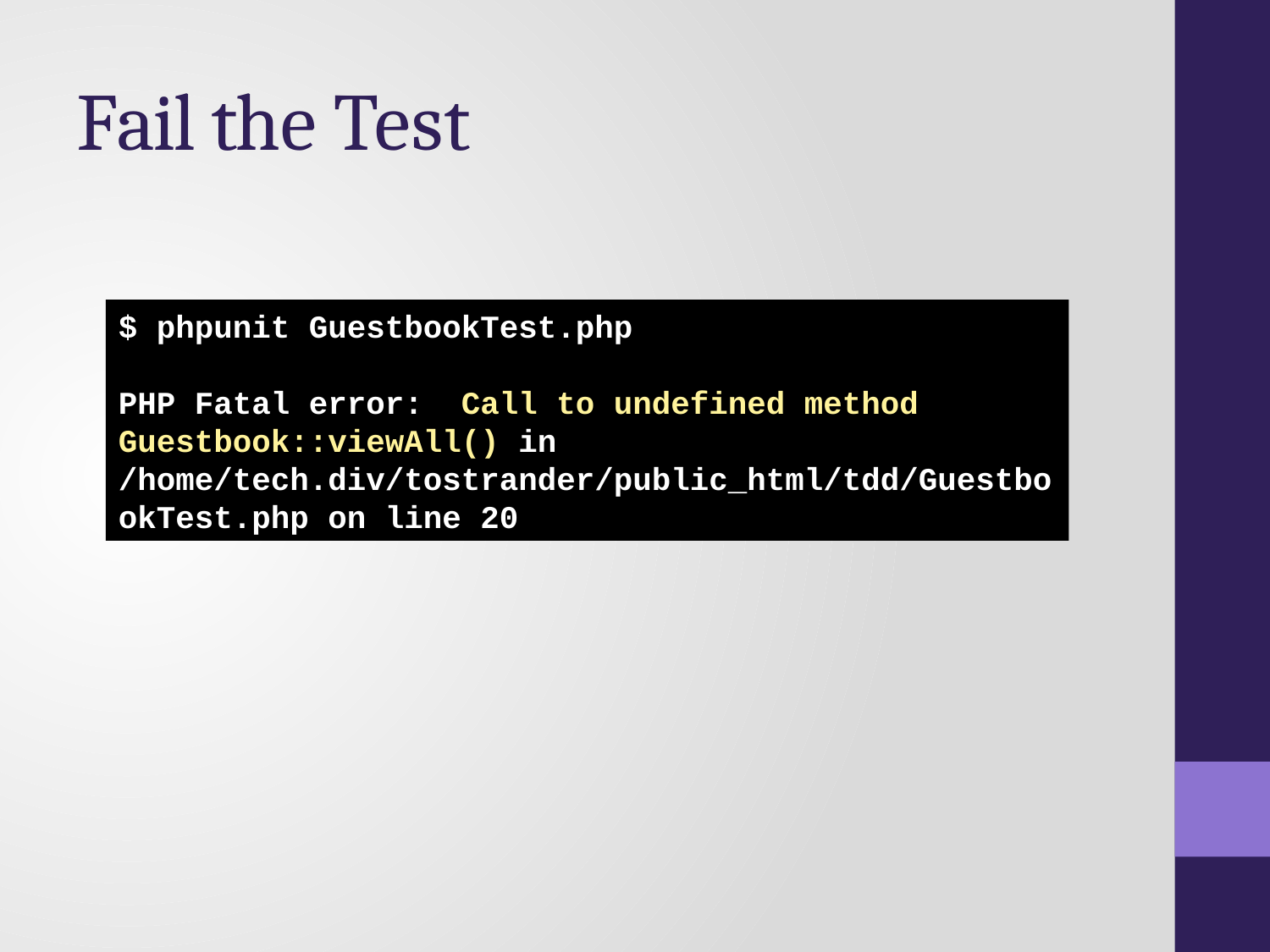

# Fail the Test
$ phpunit GuestbookTest.php

PHP Fatal error:  Call to undefined method Guestbook::viewAll() in /home/tech.div/tostrander/public_html/tdd/GuestbookTest.php on line 20